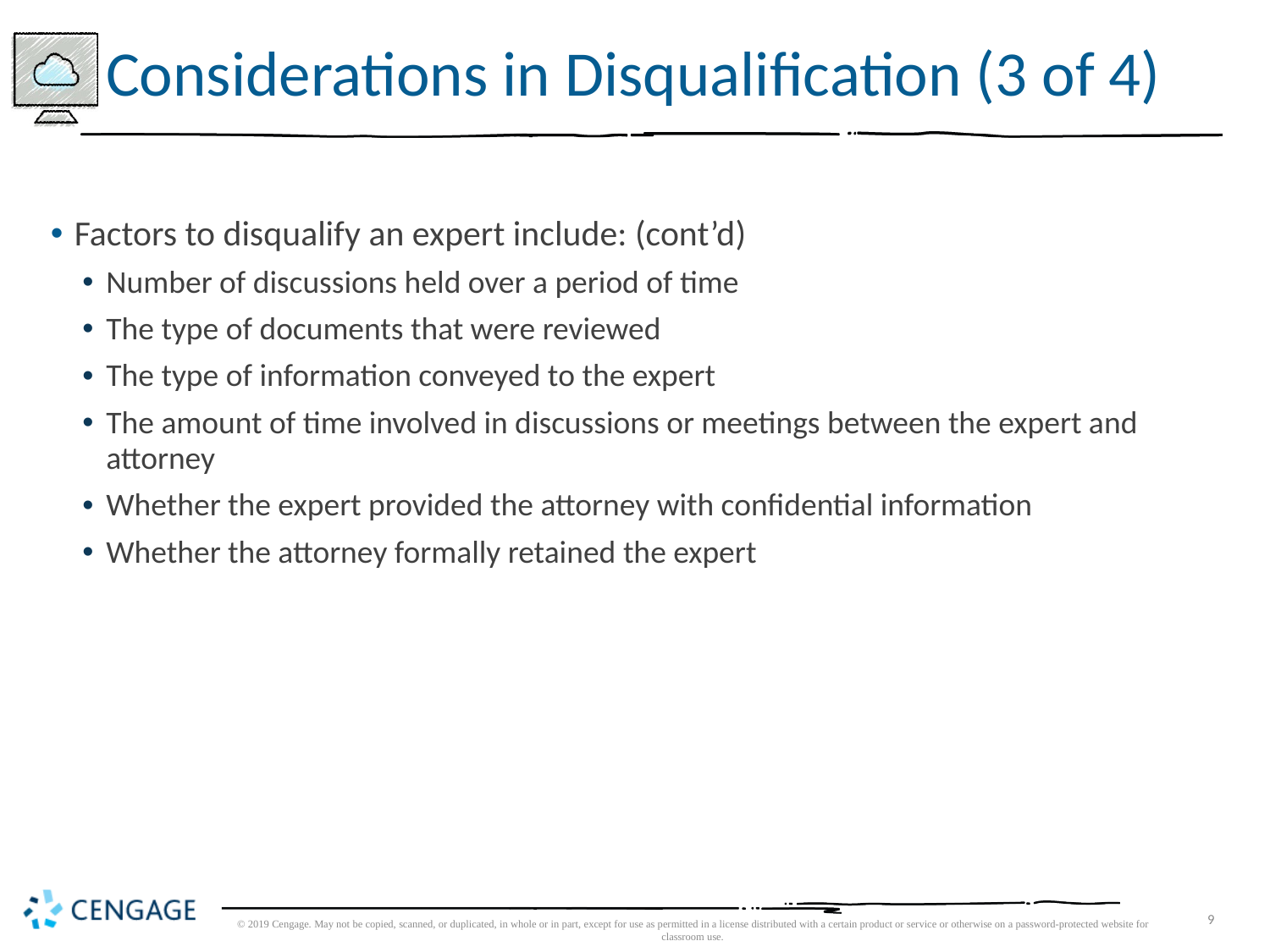

# Considerations in Disqualification (3 of 4)
Factors to disqualify an expert include: (cont’d)
Number of discussions held over a period of time
The type of documents that were reviewed
The type of information conveyed to the expert
The amount of time involved in discussions or meetings between the expert and attorney
Whether the expert provided the attorney with confidential information
Whether the attorney formally retained the expert
© 2019 Cengage. May not be copied, scanned, or duplicated, in whole or in part, except for use as permitted in a license distributed with a certain product or service or otherwise on a password-protected website for classroom use.